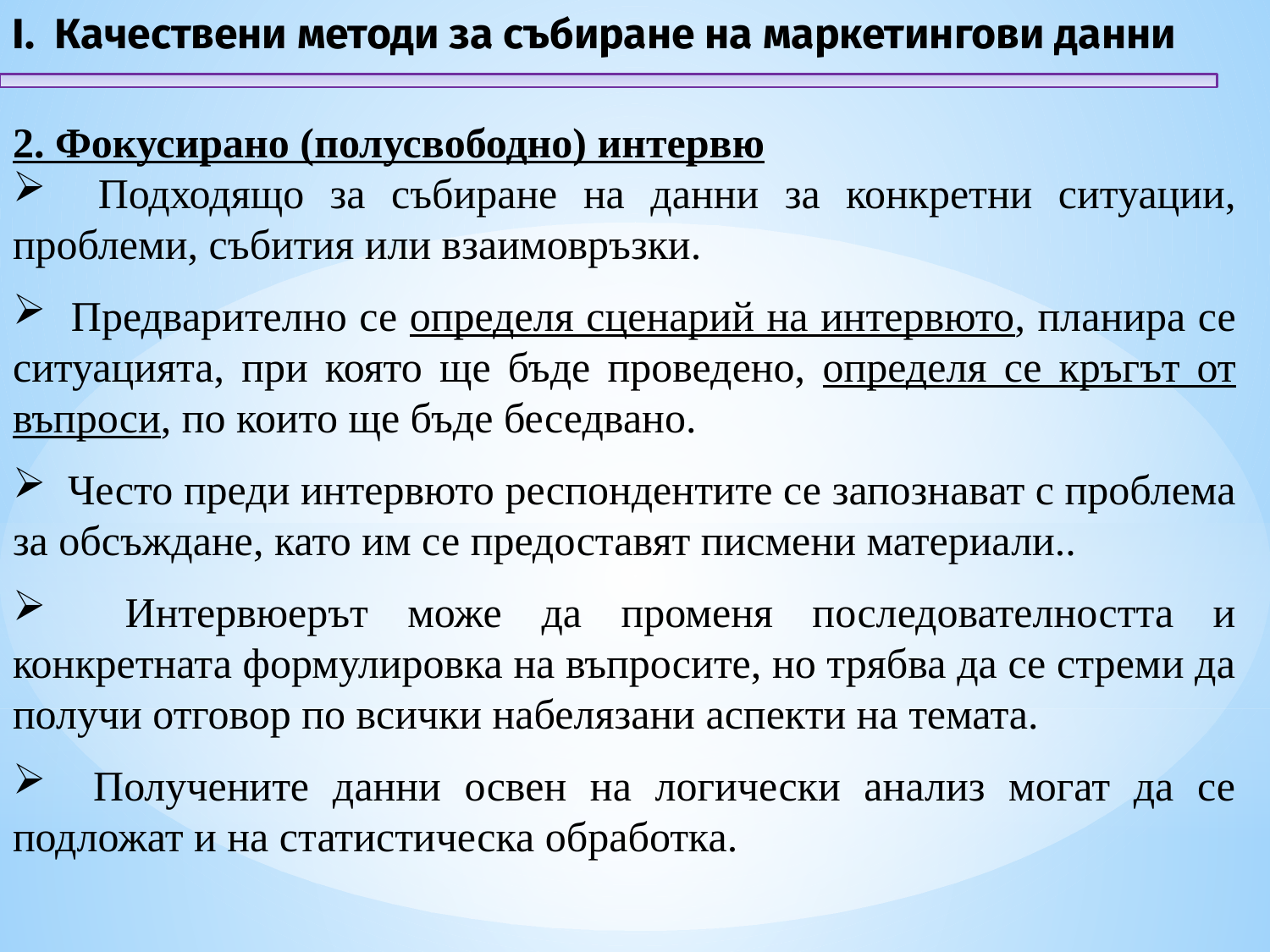

I.  Качествени методи за събиране на маркетингови данни

2. Фокусирано (полусвободно) интервю
  Подходящо за събиране на данни за конкретни ситуации, проблеми, събития или взаимовръзки.
  Предварително се определя сценарий на интервюто, планира се ситуацията, при която ще бъде проведено, определя се кръгът от въпроси, по които ще бъде беседвано.
  Често преди интервюто респондентите се запознават с проблема за обсъждане, като им се предоставят писмени материали..
  Интервюерът може да променя последователността и конкретната формулировка на въпросите, но трябва да се стреми да получи отговор по всички набелязани аспекти на темата.
  Получените данни освен на логически анализ могат да се подложат и на статистическа обработка.